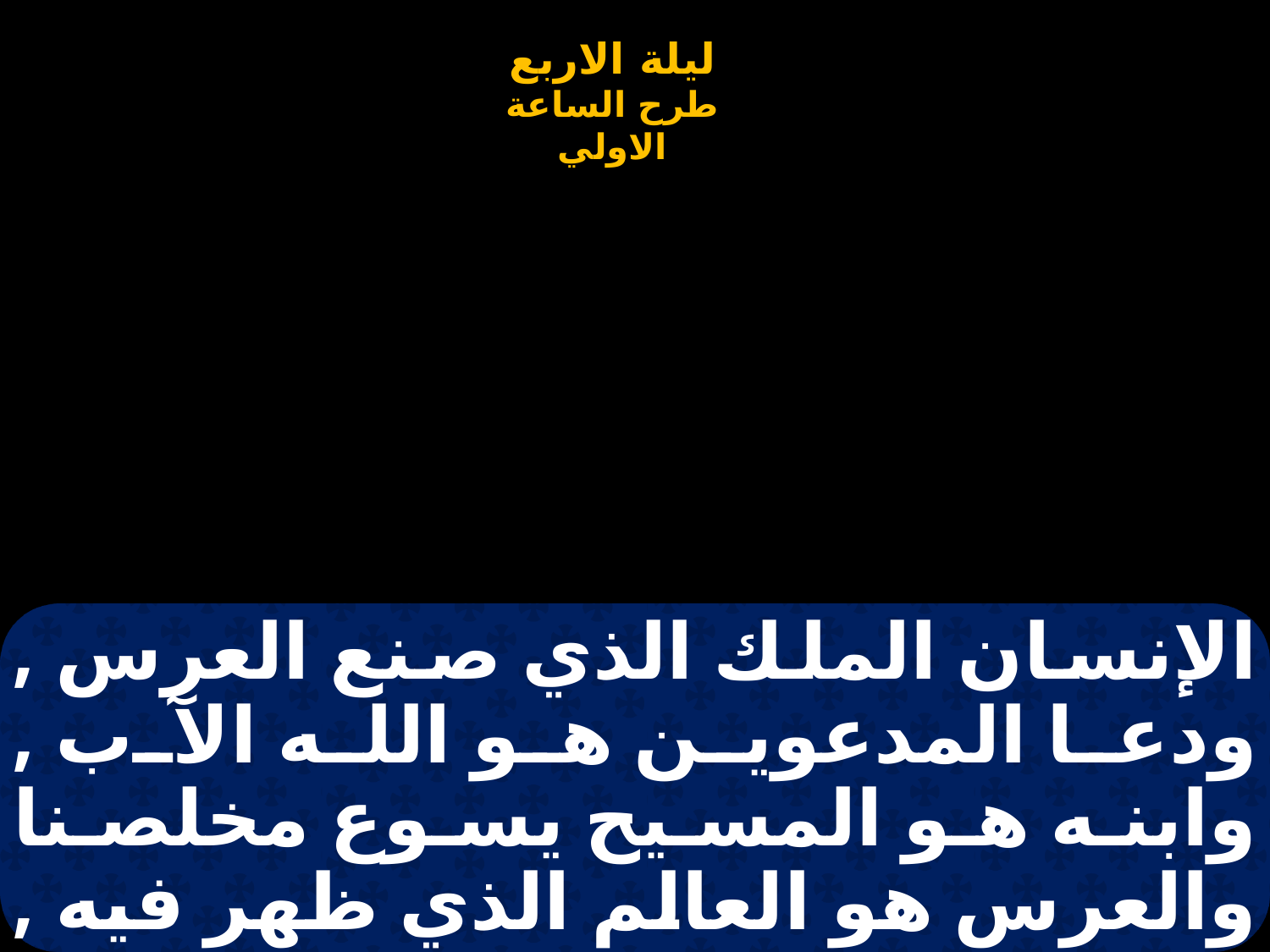

# الإنسان الملك الذي صنع العرس , ودعا المدعوين هو الله الآب , وابنه هو المسيح يسوع مخلصنا والعرس هو العالم الذي ظهر فيه , الذي ولدته بالجسد والدة الإله وصار مع الناس كواحد منهم ,